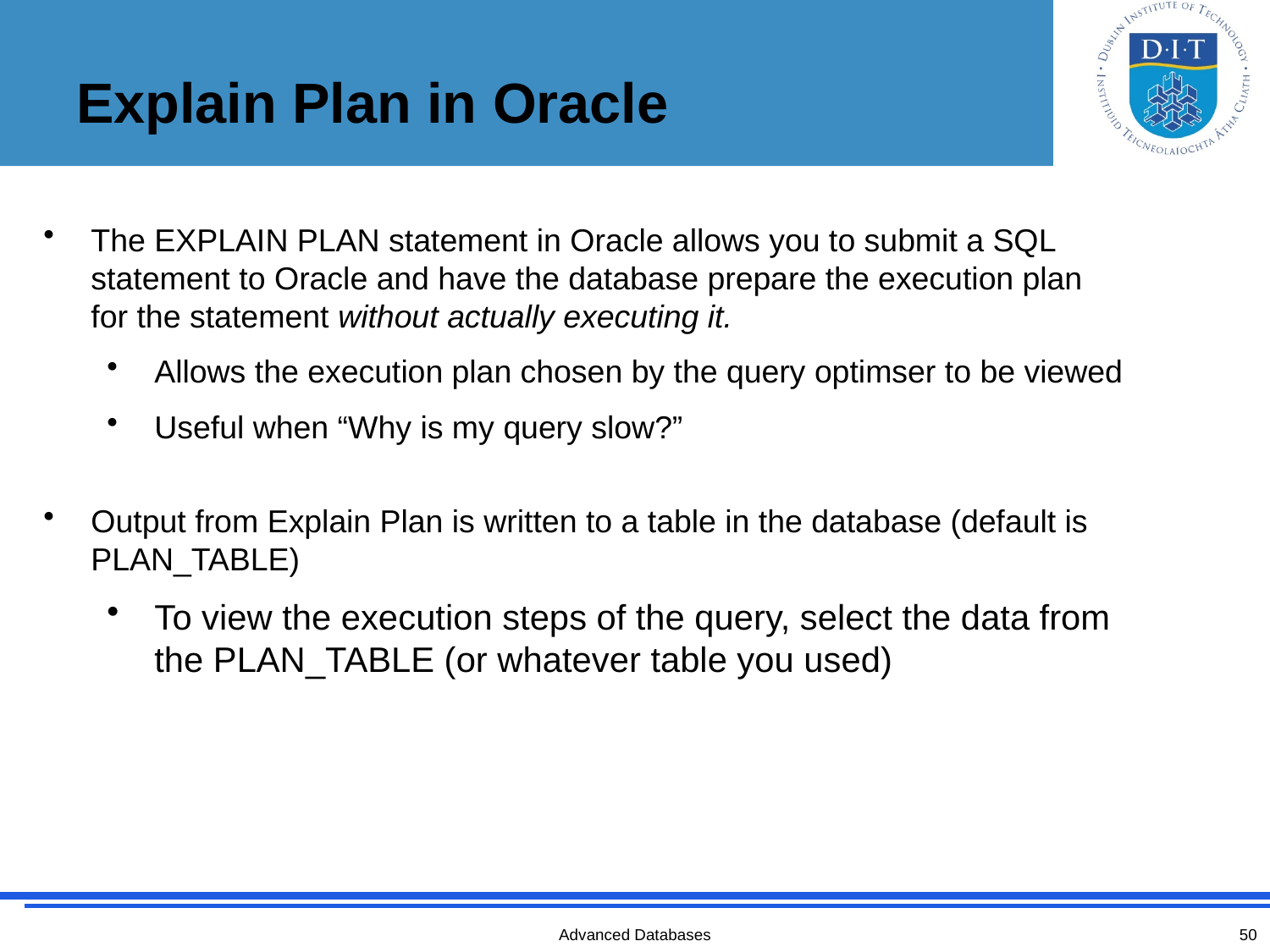

# Explain Plan in Oracle
The EXPLAIN PLAN statement in Oracle allows you to submit a SQL statement to Oracle and have the database prepare the execution plan for the statement without actually executing it.
Allows the execution plan chosen by the query optimser to be viewed
Useful when “Why is my query slow?”
Output from Explain Plan is written to a table in the database (default is PLAN_TABLE)
To view the execution steps of the query, select the data from the PLAN_TABLE (or whatever table you used)

Advanced Databases
50